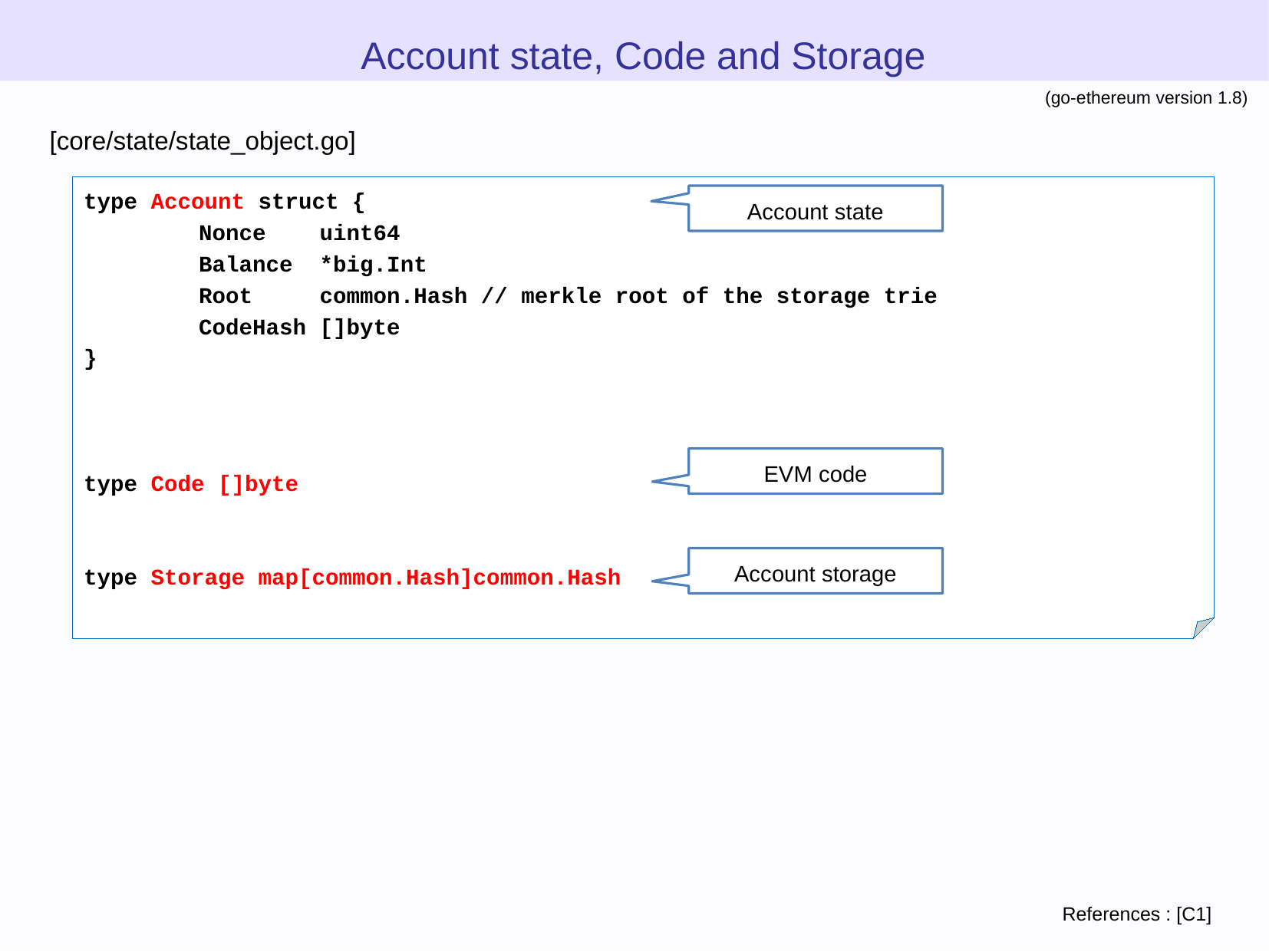

Account state, Code and Storage
(go-ethereum version 1.8)
[core/state/state_object.go]
type Account struct {
	Nonce    uint64
	Balance  *big.Int
	Root     common.Hash // merkle root of the storage trie
	CodeHash []byte
}

type Code []byte

type Storage map[common.Hash]common.Hash

Account state
EVM code
Account storage
References : [C1]